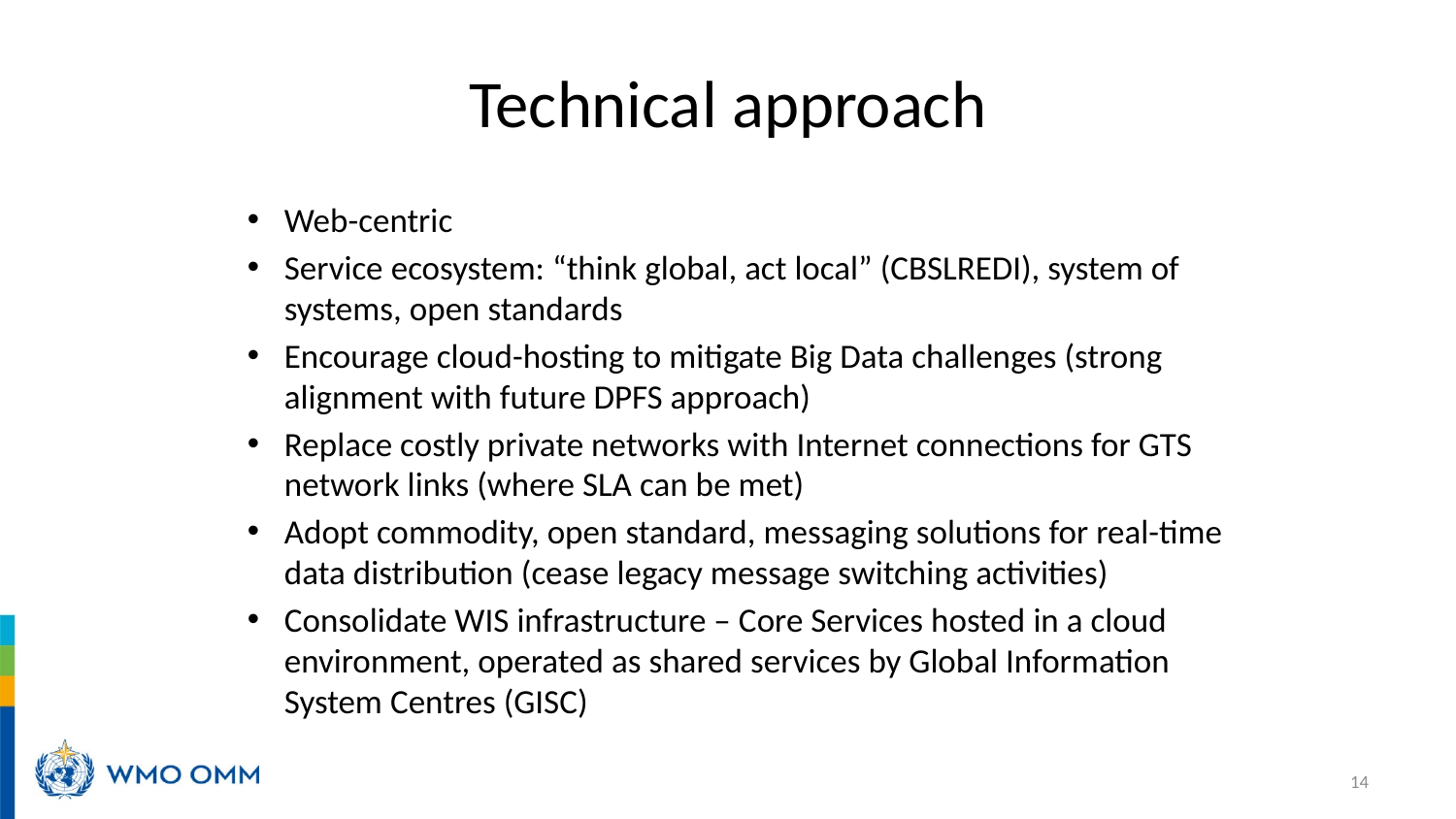

# Technical approach
Web-centric
Service ecosystem: “think global, act local” (CBSLREDI), system of systems, open standards
Encourage cloud-hosting to mitigate Big Data challenges (strong alignment with future DPFS approach)
Replace costly private networks with Internet connections for GTS network links (where SLA can be met)
Adopt commodity, open standard, messaging solutions for real-time data distribution (cease legacy message switching activities)
Consolidate WIS infrastructure – Core Services hosted in a cloud environment, operated as shared services by Global Information System Centres (GISC)
14